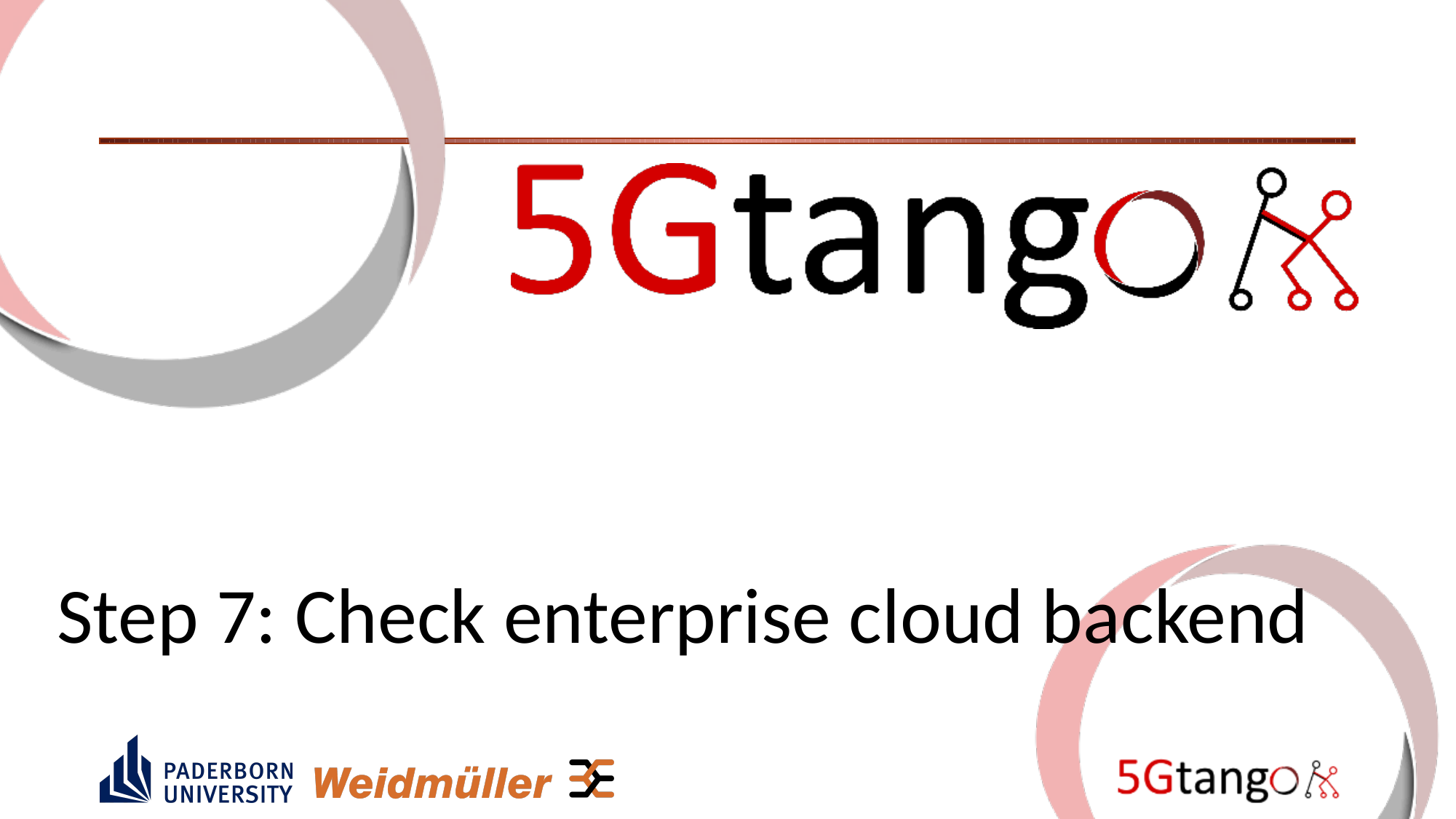

# Step 7: Check enterprise cloud backend